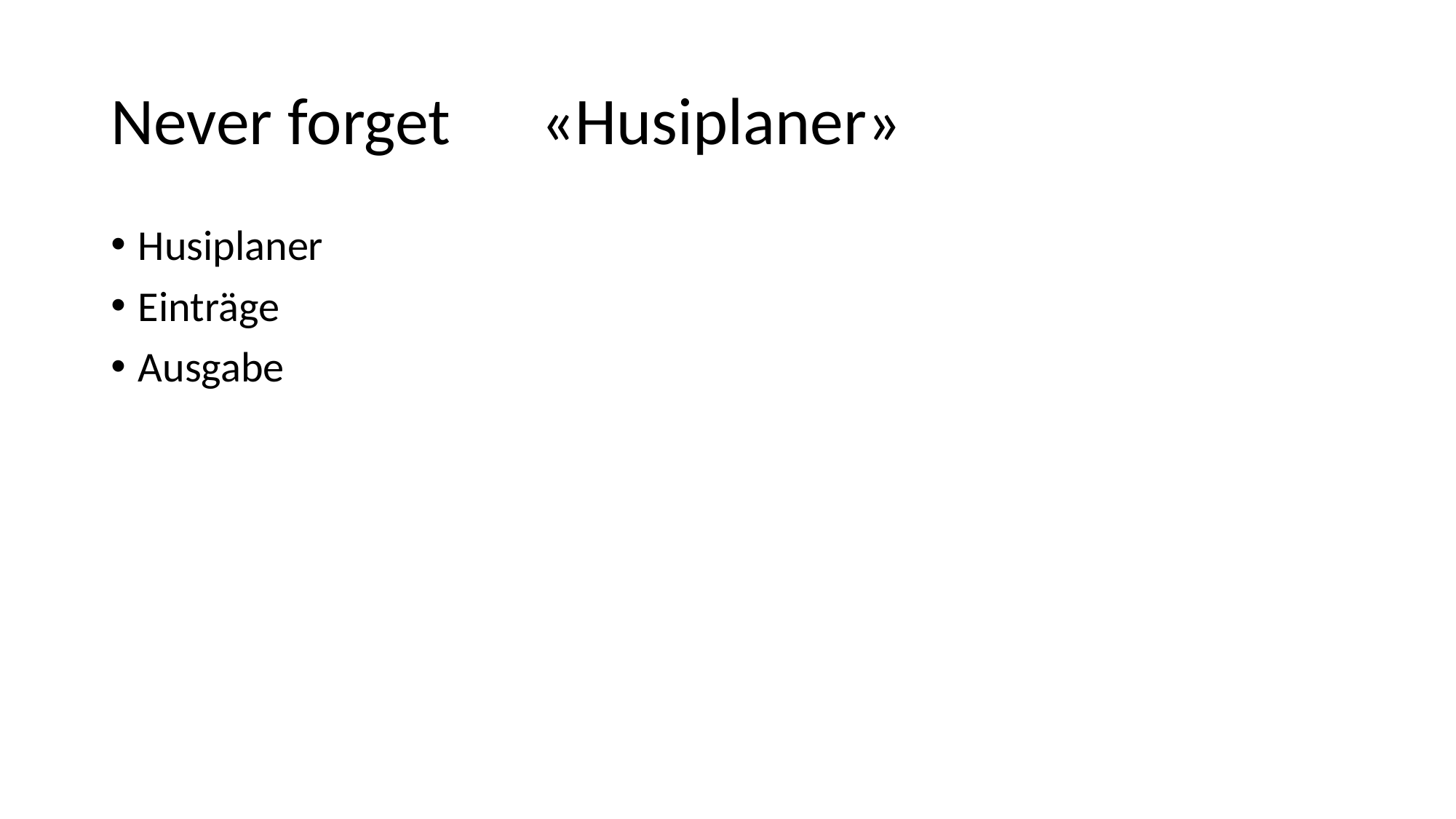

# Never forget      «Husiplaner»
Husiplaner
Einträge
Ausgabe